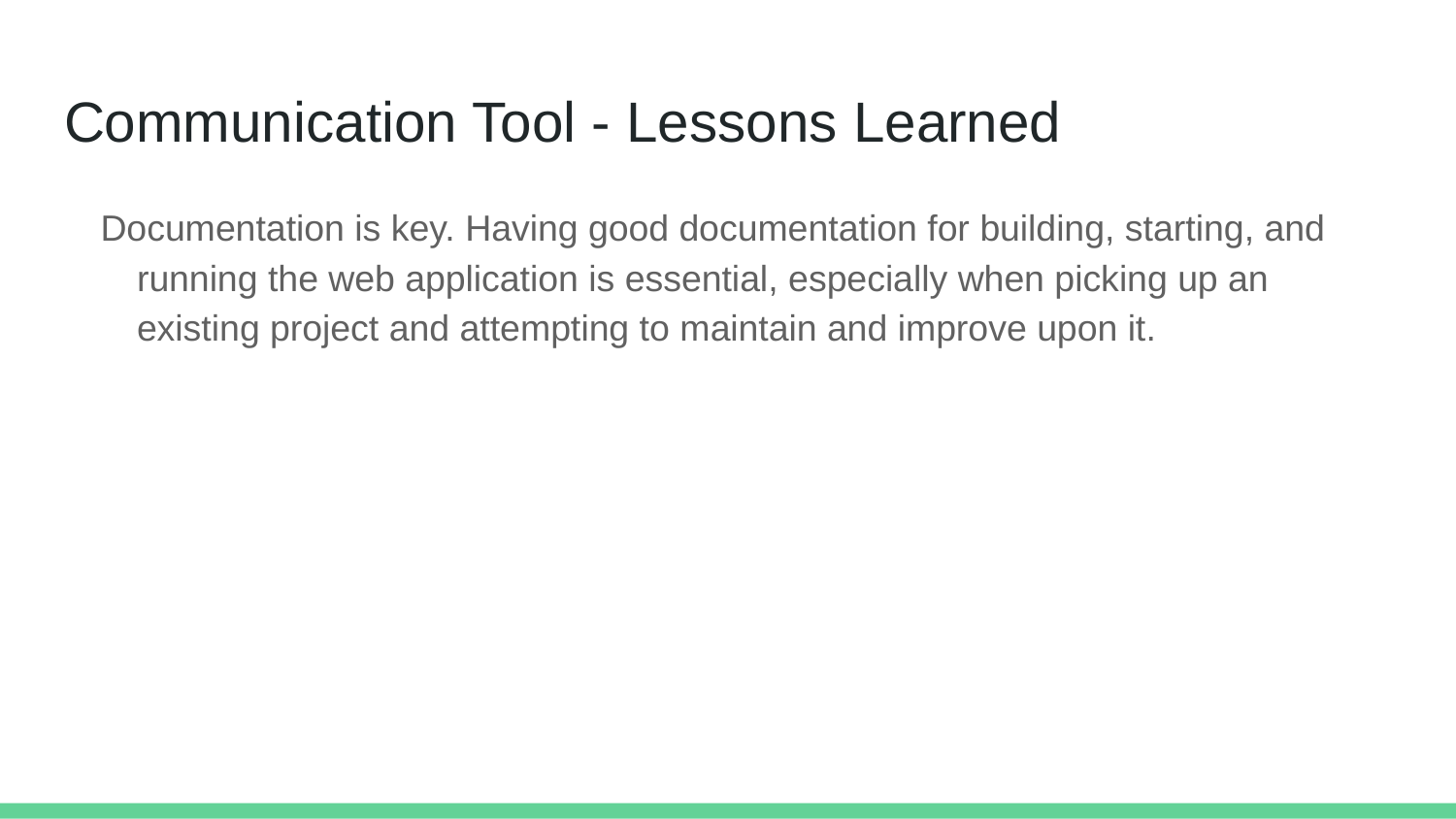

# Communication Tool - Lessons Learned
Documentation is key. Having good documentation for building, starting, and running the web application is essential, especially when picking up an existing project and attempting to maintain and improve upon it.